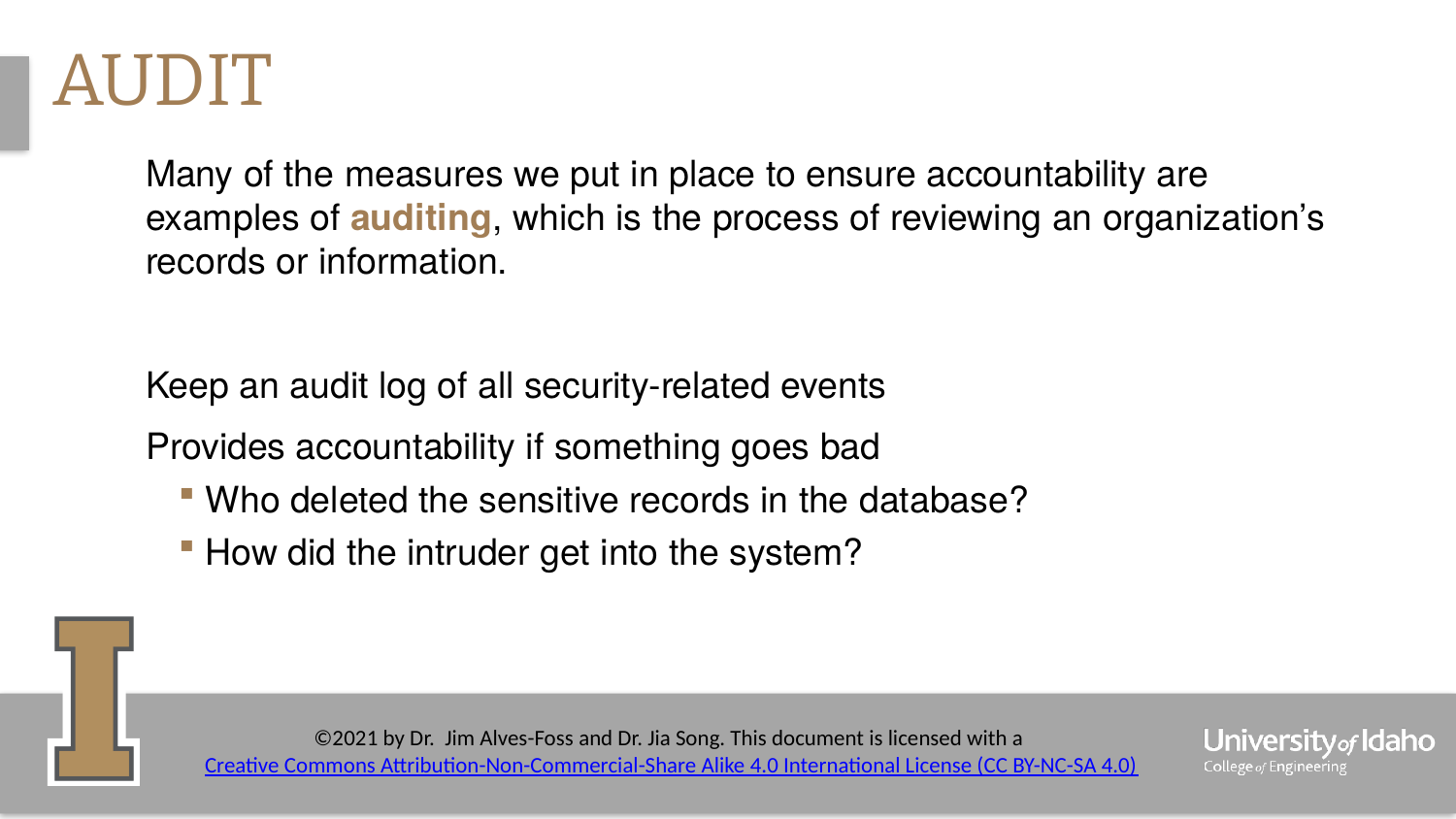

# Audit
Many of the measures we put in place to ensure accountability are examples of auditing, which is the process of reviewing an organization’s records or information.

Keep an audit log of all security-related events
Provides accountability if something goes bad
Who deleted the sensitive records in the database?
How did the intruder get into the system?

3